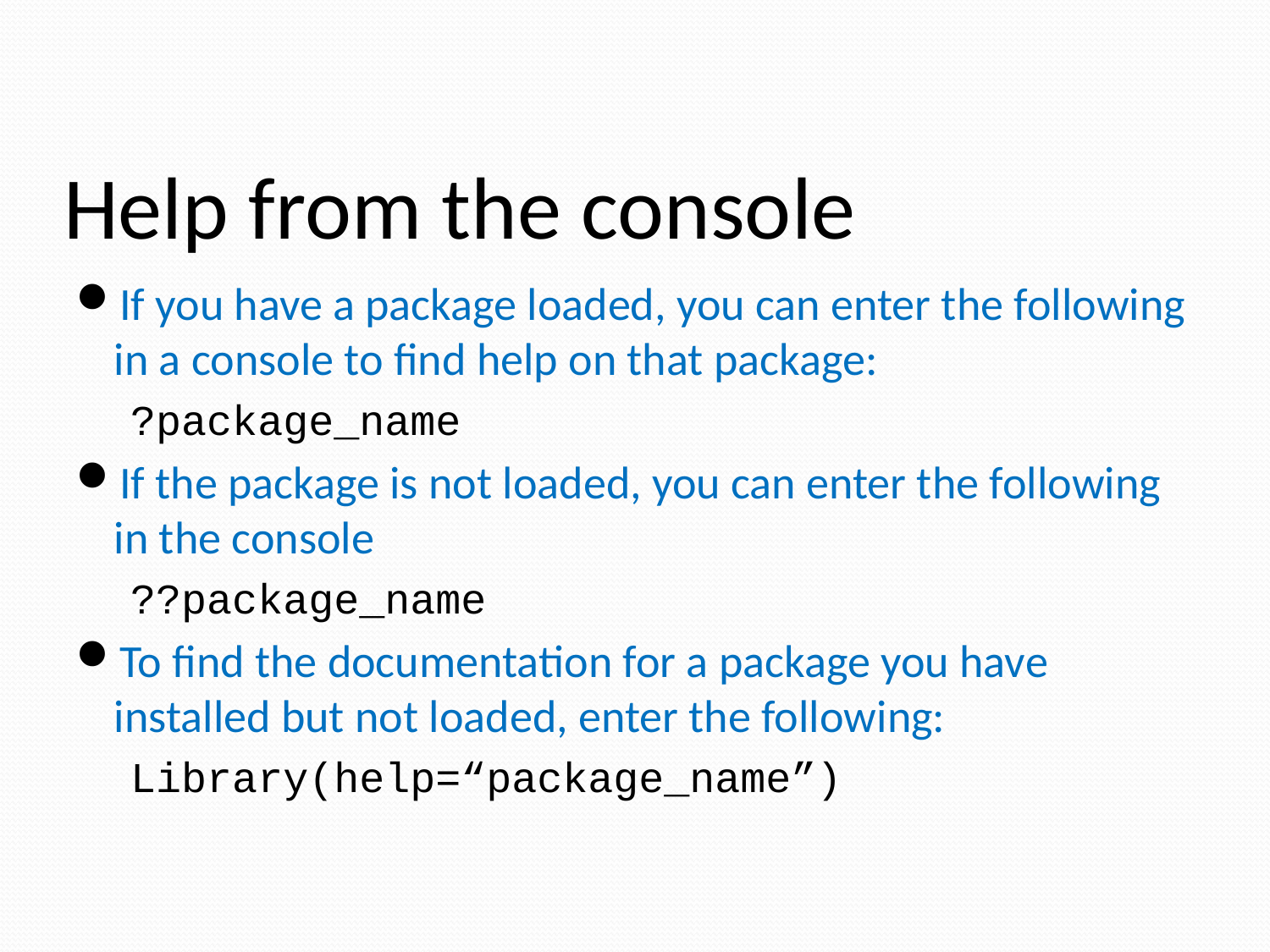

# Help from the console
If you have a package loaded, you can enter the following in a console to find help on that package:
?package_name
If the package is not loaded, you can enter the following in the console
??package_name
To find the documentation for a package you have installed but not loaded, enter the following:
Library(help=“package_name”)